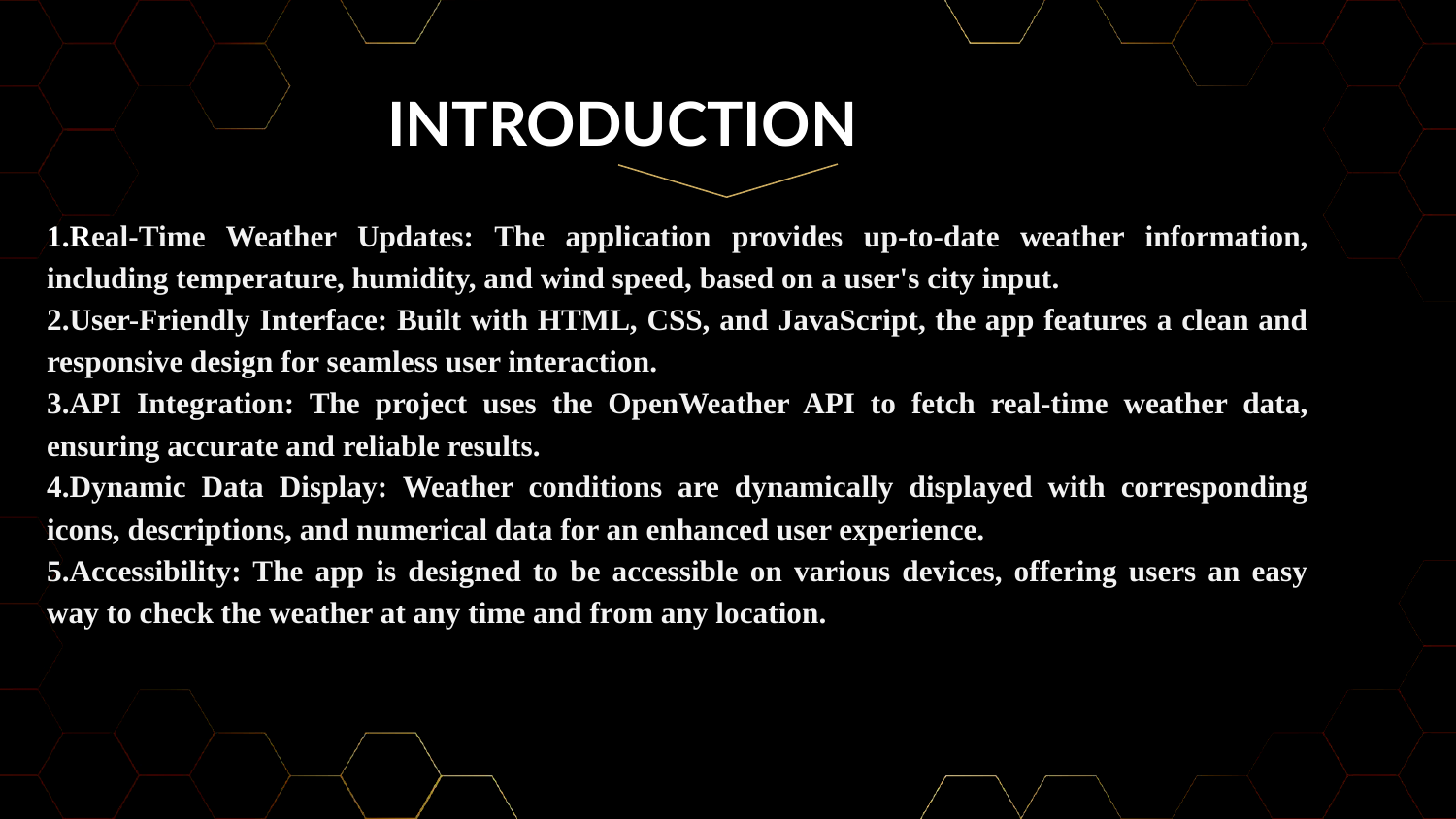

# INTRODUCTION

1.Real-Time Weather Updates: The application provides up-to-date weather information, including temperature, humidity, and wind speed, based on a user's city input.
2.User-Friendly Interface: Built with HTML, CSS, and JavaScript, the app features a clean and responsive design for seamless user interaction.
3.API Integration: The project uses the OpenWeather API to fetch real-time weather data, ensuring accurate and reliable results.
4.Dynamic Data Display: Weather conditions are dynamically displayed with corresponding icons, descriptions, and numerical data for an enhanced user experience.
5.Accessibility: The app is designed to be accessible on various devices, offering users an easy way to check the weather at any time and from any location.